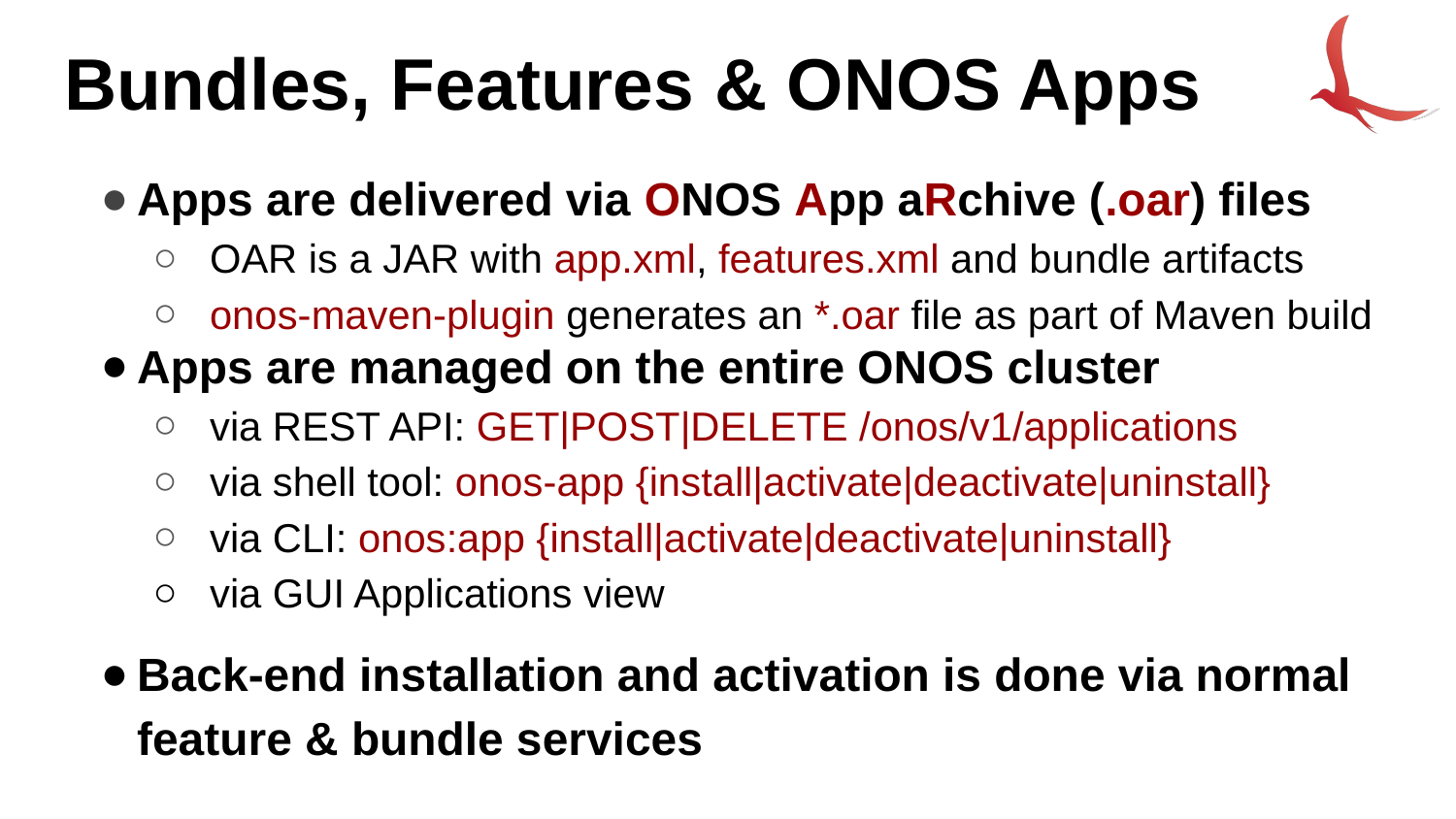

# Bundles, Features & ONOS Apps
Apps are delivered via ONOS App aRchive (.oar) files
OAR is a JAR with app.xml, features.xml and bundle artifacts
onos-maven-plugin generates an *.oar file as part of Maven build
Apps are managed on the entire ONOS cluster
via REST API: GET|POST|DELETE /onos/v1/applications
via shell tool: onos-app {install|activate|deactivate|uninstall}
via CLI: onos:app {install|activate|deactivate|uninstall}
via GUI Applications view
Back-end installation and activation is done via normal feature & bundle services